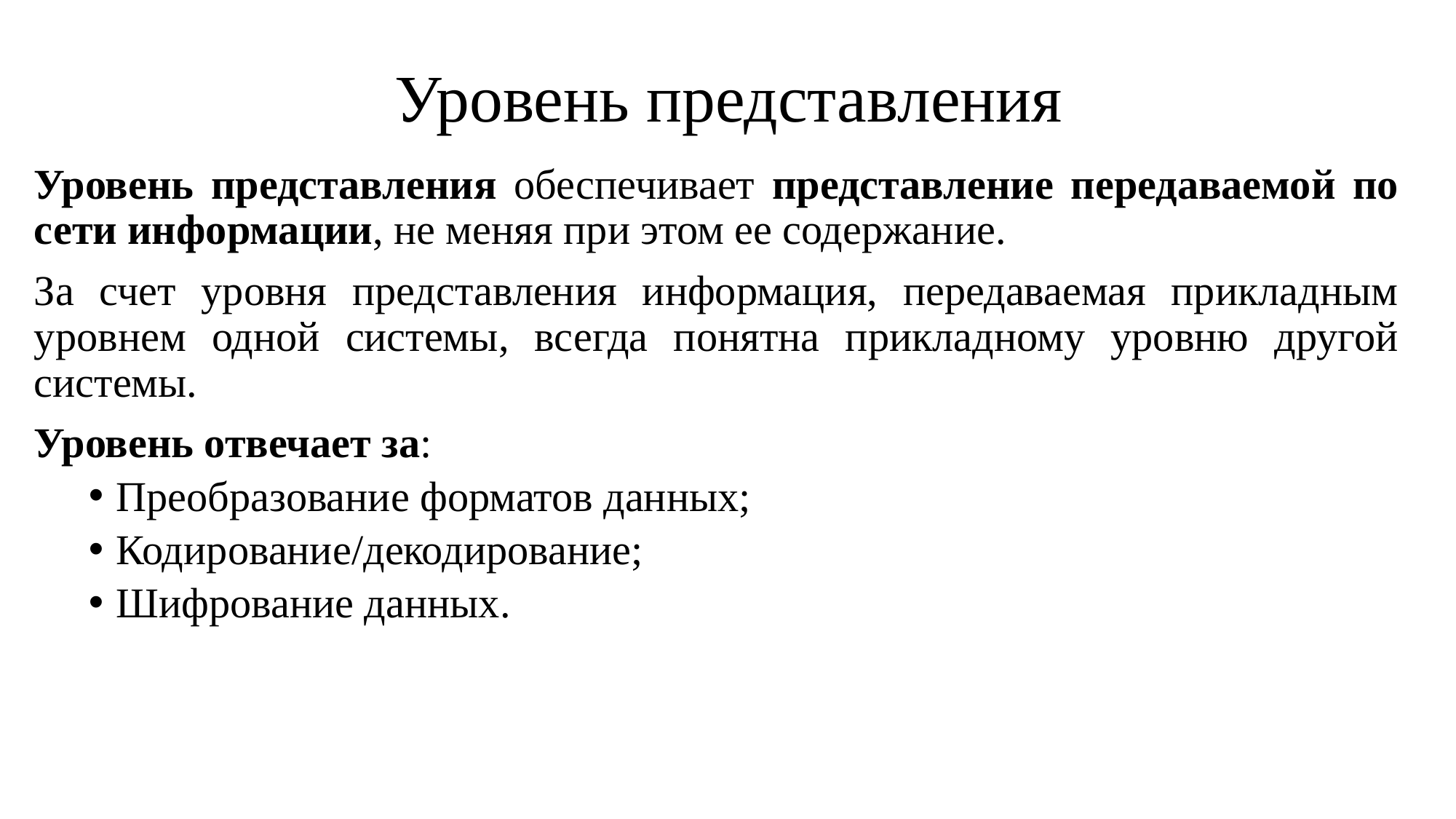

# Уровень представления
Уровень представления обеспечивает представление передаваемой по сети информации, не меняя при этом ее содержание.
За счет уровня представления информация, передаваемая прикладным уровнем одной системы, всегда понятна прикладному уровню другой системы.
Уровень отвечает за:
Преобразование форматов данных;
Кодирование/декодирование;
Шифрование данных.